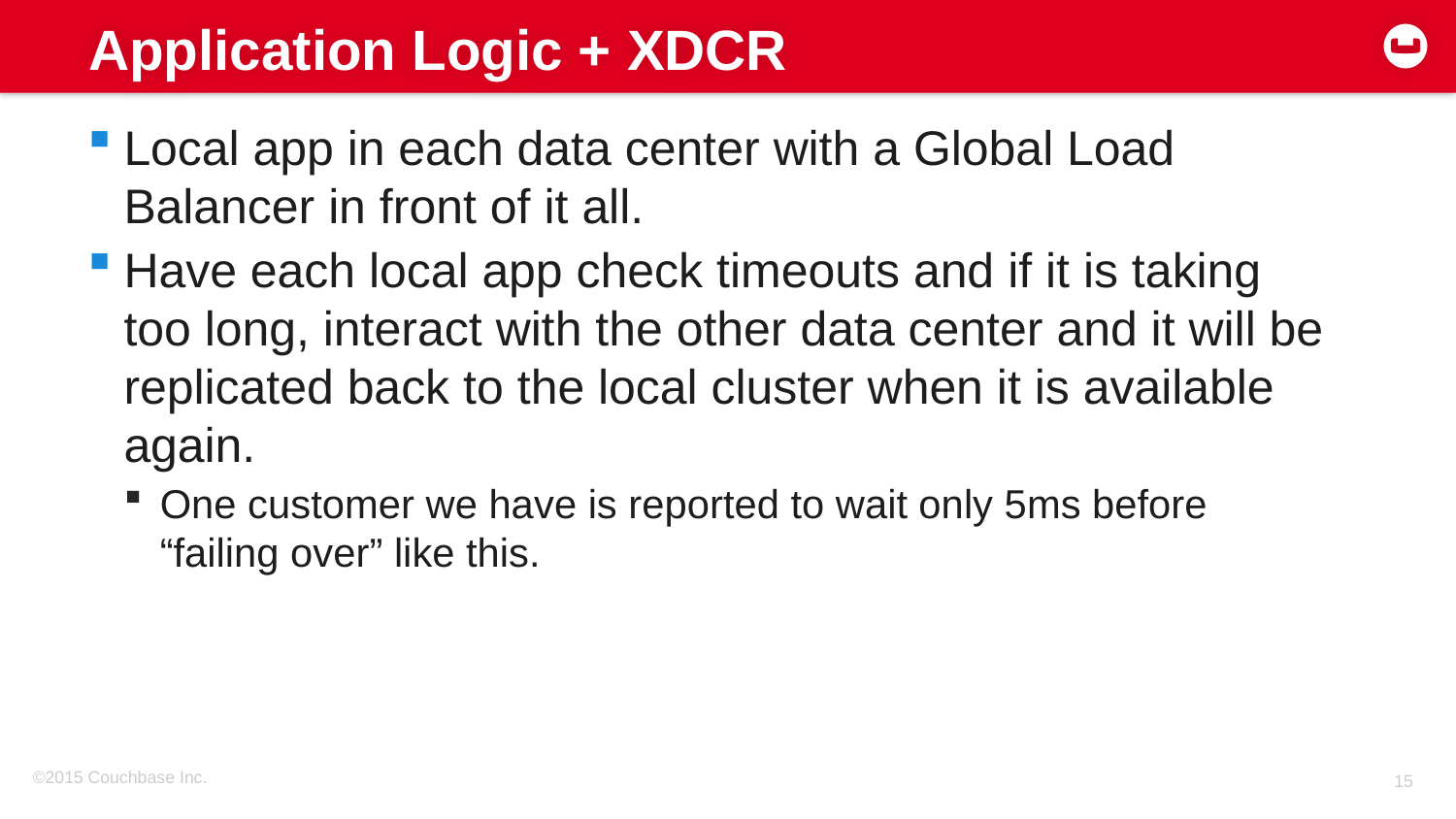

# Application Logic + XDCR
Local app in each data center with a Global Load Balancer in front of it all.
Have each local app check timeouts and if it is taking too long, interact with the other data center and it will be replicated back to the local cluster when it is available again.
One customer we have is reported to wait only 5ms before “failing over” like this.